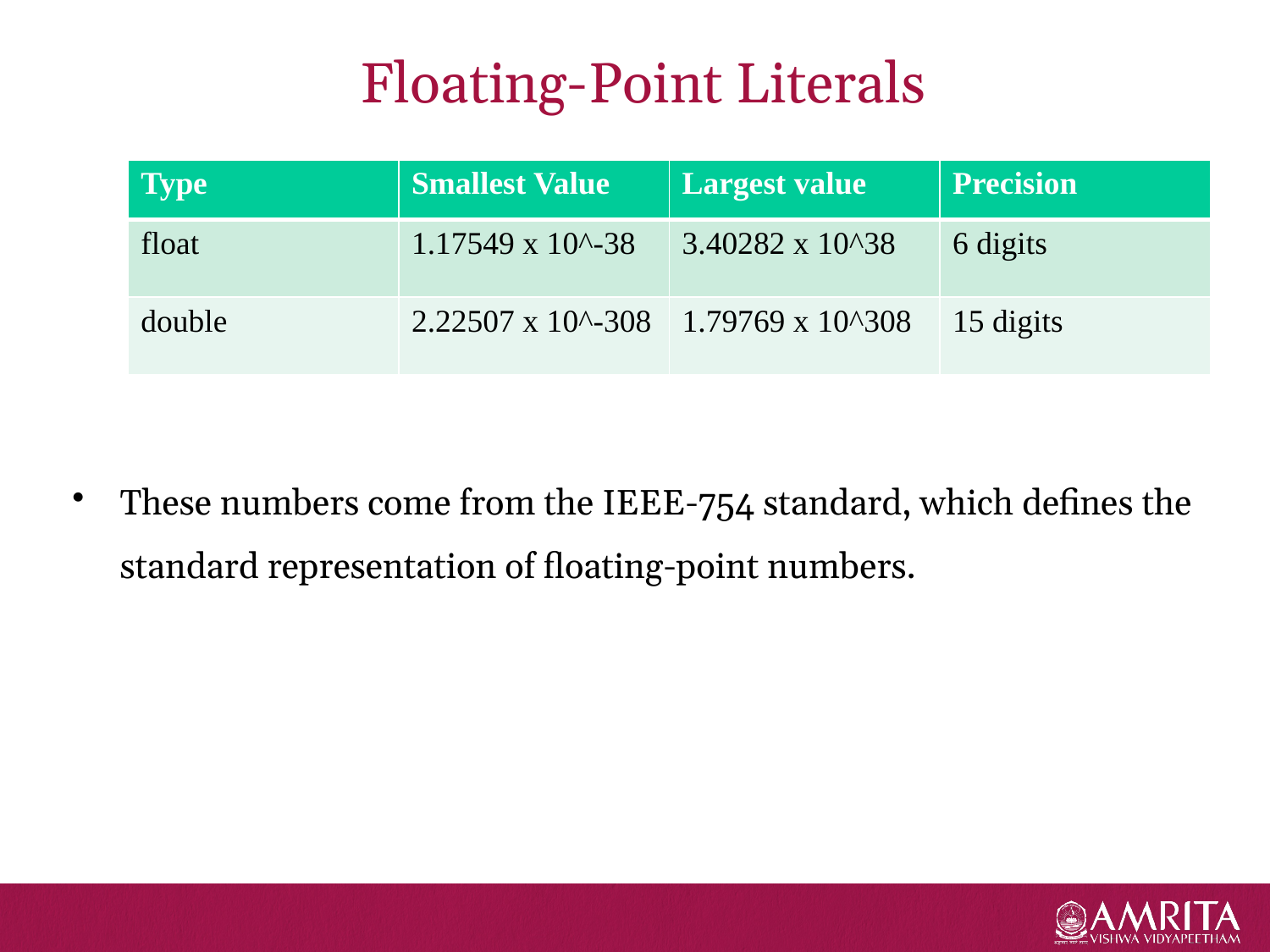

# Floating-Point Literals

These numbers come from the IEEE-754 standard, which defines the standard representation of floating-point numbers.

| Type | Smallest Value | Largest value | Precision |
| --- | --- | --- | --- |
| float | 1.17549 x 10^-38 | 3.40282 x 10^38 | 6 digits |
| double | 2.22507 x 10^-308 | 1.79769 x 10^308 | 15 digits |